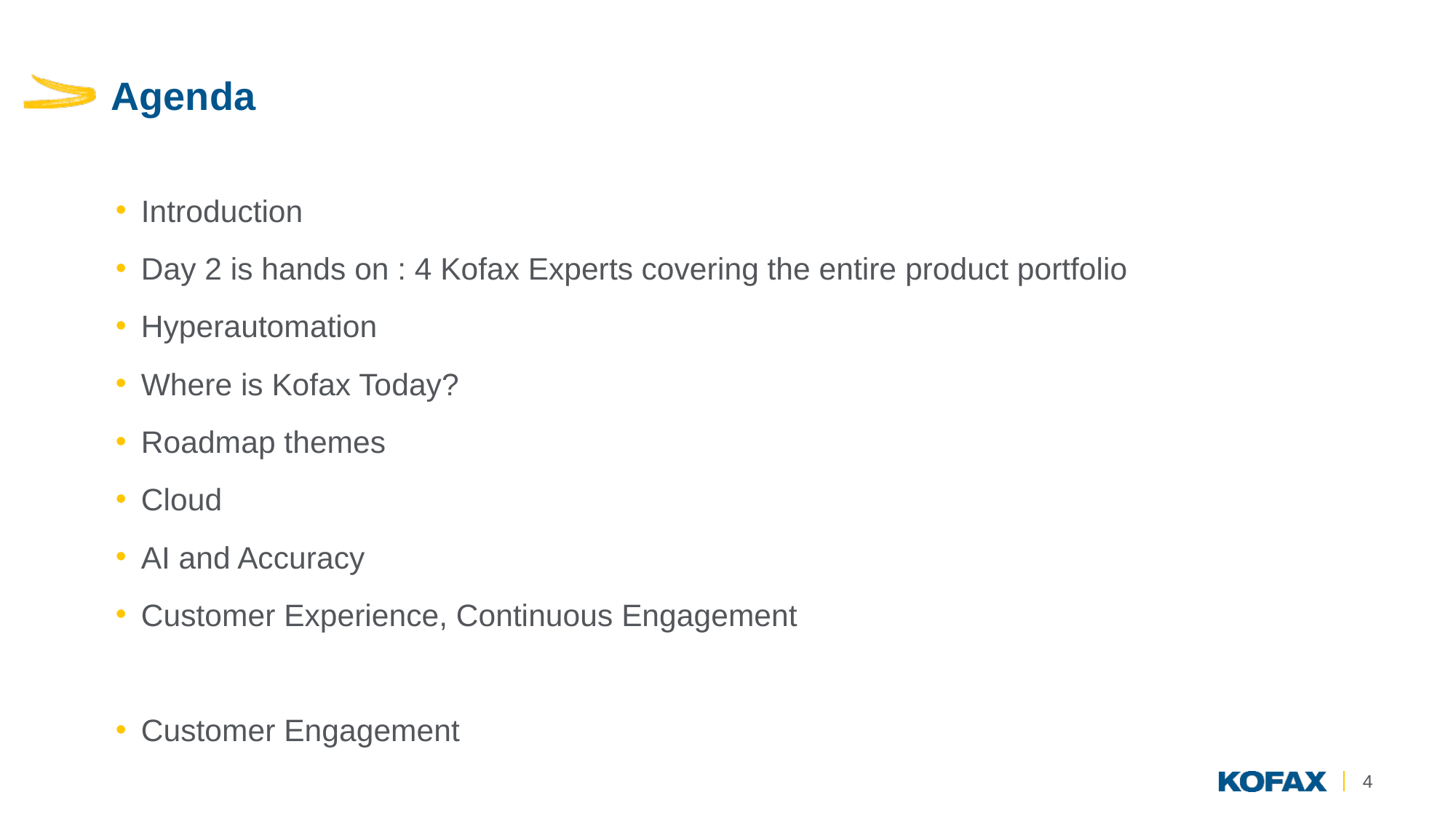

# Agenda
Introduction
Day 2 is hands on : 4 Kofax Experts covering the entire product portfolio
Hyperautomation
Where is Kofax Today?
Roadmap themes
Cloud
AI and Accuracy
Customer Experience, Continuous Engagement

Customer Engagement
4